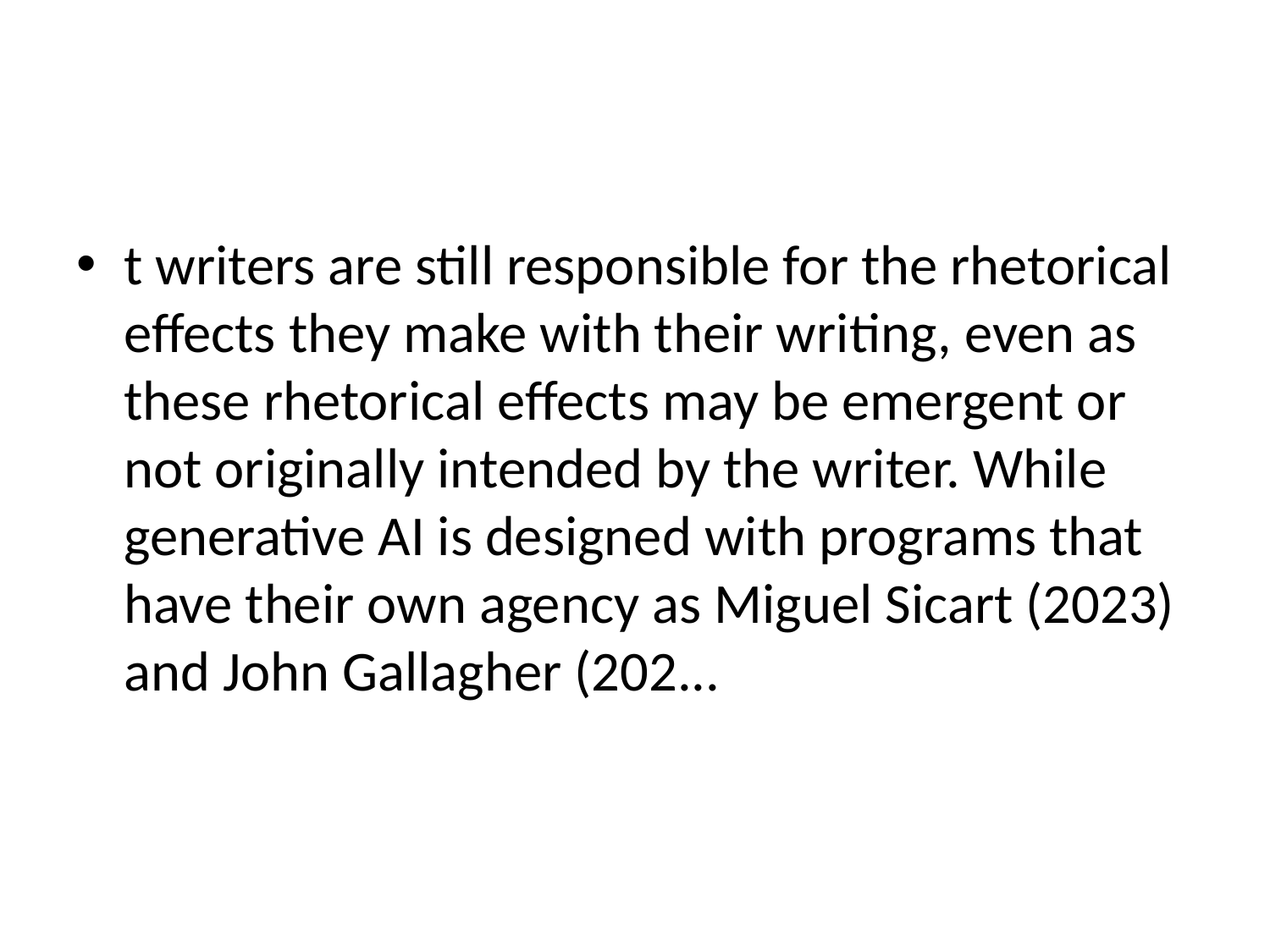

#
t writers are still responsible for the rhetorical effects they make with their writing, even as these rhetorical effects may be emergent or not originally intended by the writer. While generative AI is designed with programs that have their own agency as Miguel Sicart (2023) and John Gallagher (202...